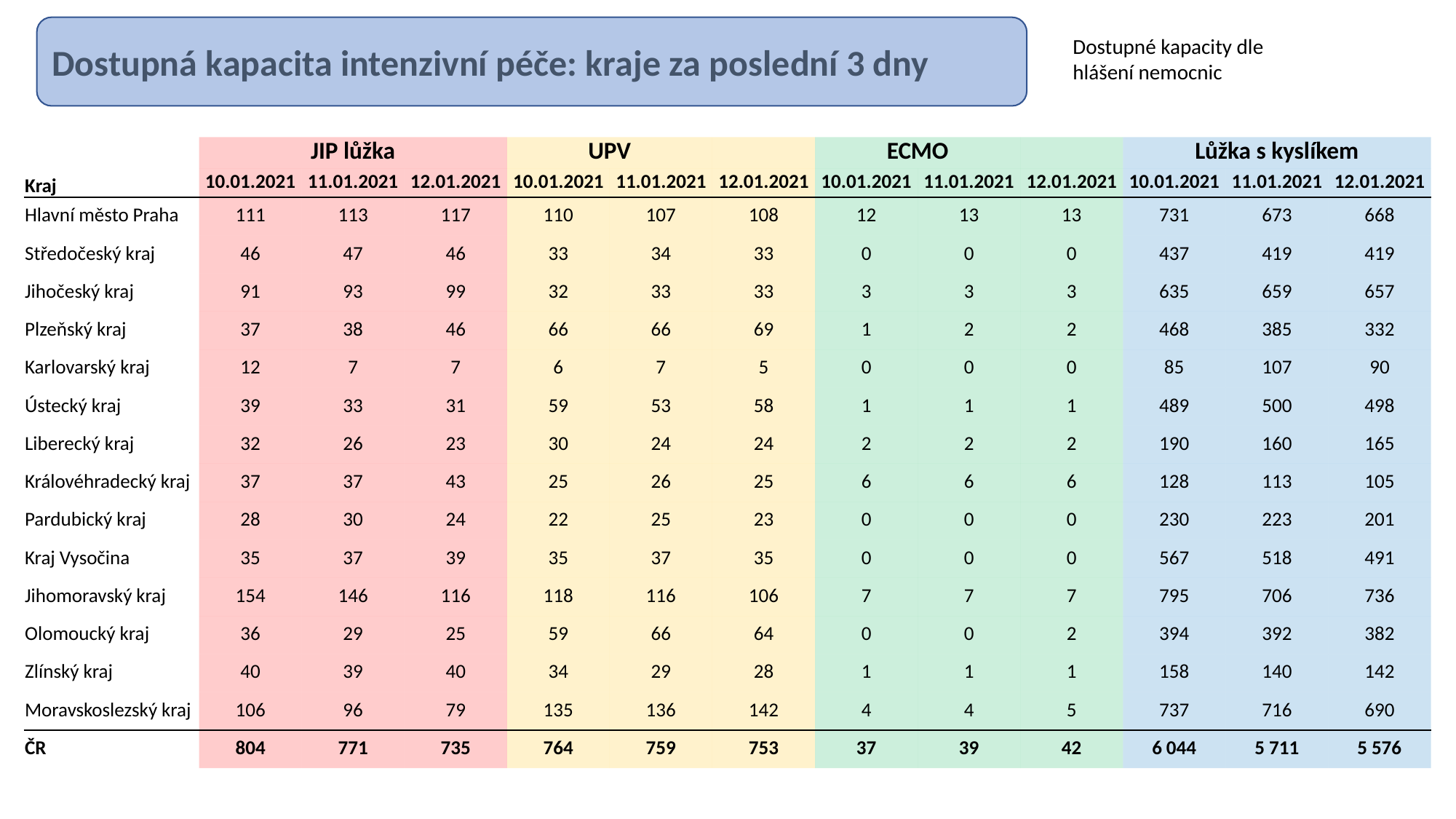

Dostupná kapacita intenzivní péče: kraje za poslední 3 dny
Dostupné kapacity dle hlášení nemocnic
|  | JIP lůžka |  |  | UPV |  |  | ECMO |  |  | Lůžka s kyslíkem |  |  |
| --- | --- | --- | --- | --- | --- | --- | --- | --- | --- | --- | --- | --- |
| Kraj | 10.01.2021 | 11.01.2021 | 12.01.2021 | 10.01.2021 | 11.01.2021 | 12.01.2021 | 10.01.2021 | 11.01.2021 | 12.01.2021 | 10.01.2021 | 11.01.2021 | 12.01.2021 |
| Hlavní město Praha | 111 | 113 | 117 | 110 | 107 | 108 | 12 | 13 | 13 | 731 | 673 | 668 |
| Středočeský kraj | 46 | 47 | 46 | 33 | 34 | 33 | 0 | 0 | 0 | 437 | 419 | 419 |
| Jihočeský kraj | 91 | 93 | 99 | 32 | 33 | 33 | 3 | 3 | 3 | 635 | 659 | 657 |
| Plzeňský kraj | 37 | 38 | 46 | 66 | 66 | 69 | 1 | 2 | 2 | 468 | 385 | 332 |
| Karlovarský kraj | 12 | 7 | 7 | 6 | 7 | 5 | 0 | 0 | 0 | 85 | 107 | 90 |
| Ústecký kraj | 39 | 33 | 31 | 59 | 53 | 58 | 1 | 1 | 1 | 489 | 500 | 498 |
| Liberecký kraj | 32 | 26 | 23 | 30 | 24 | 24 | 2 | 2 | 2 | 190 | 160 | 165 |
| Královéhradecký kraj | 37 | 37 | 43 | 25 | 26 | 25 | 6 | 6 | 6 | 128 | 113 | 105 |
| Pardubický kraj | 28 | 30 | 24 | 22 | 25 | 23 | 0 | 0 | 0 | 230 | 223 | 201 |
| Kraj Vysočina | 35 | 37 | 39 | 35 | 37 | 35 | 0 | 0 | 0 | 567 | 518 | 491 |
| Jihomoravský kraj | 154 | 146 | 116 | 118 | 116 | 106 | 7 | 7 | 7 | 795 | 706 | 736 |
| Olomoucký kraj | 36 | 29 | 25 | 59 | 66 | 64 | 0 | 0 | 2 | 394 | 392 | 382 |
| Zlínský kraj | 40 | 39 | 40 | 34 | 29 | 28 | 1 | 1 | 1 | 158 | 140 | 142 |
| Moravskoslezský kraj | 106 | 96 | 79 | 135 | 136 | 142 | 4 | 4 | 5 | 737 | 716 | 690 |
| ČR | 804 | 771 | 735 | 764 | 759 | 753 | 37 | 39 | 42 | 6 044 | 5 711 | 5 576 |